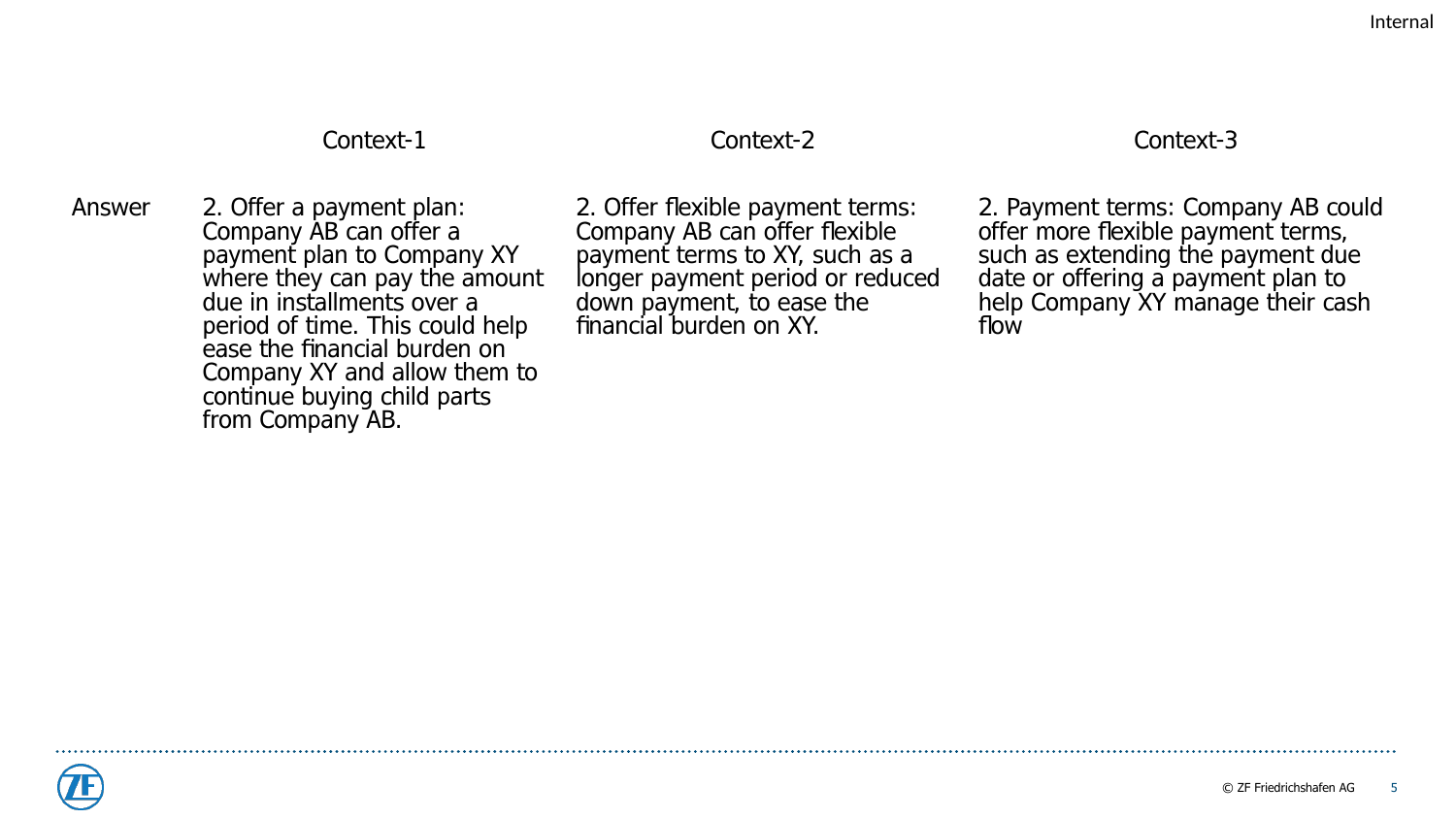

#
|  | Context-1 | Context-2 | Context-3 |
| --- | --- | --- | --- |
| Answer | 2. Offer a payment plan: Company AB can offer a payment plan to Company XY where they can pay the amount due in installments over a period of time. This could help ease the financial burden on Company XY and allow them to continue buying child parts from Company AB. | 2. Offer flexible payment terms: Company AB can offer flexible payment terms to XY, such as a longer payment period or reduced down payment, to ease the financial burden on XY. | 2. Payment terms: Company AB could offer more flexible payment terms, such as extending the payment due date or offering a payment plan to help Company XY manage their cash flow |

5